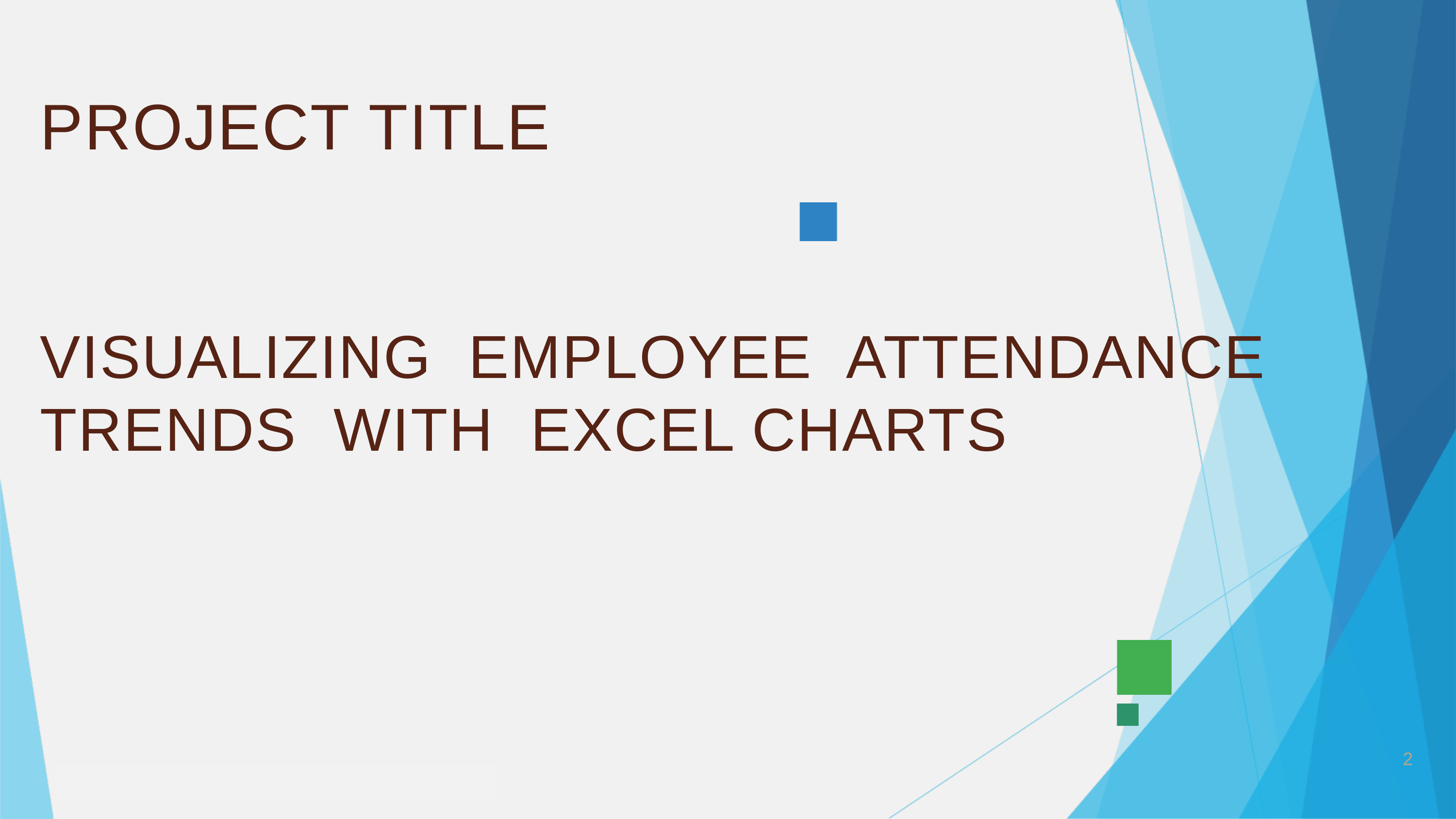

PROJECT TITLE

VISUALIZING  EMPLOYEE  ATTENDANCE  TRENDS  WITH  EXCEL CHARTS

2